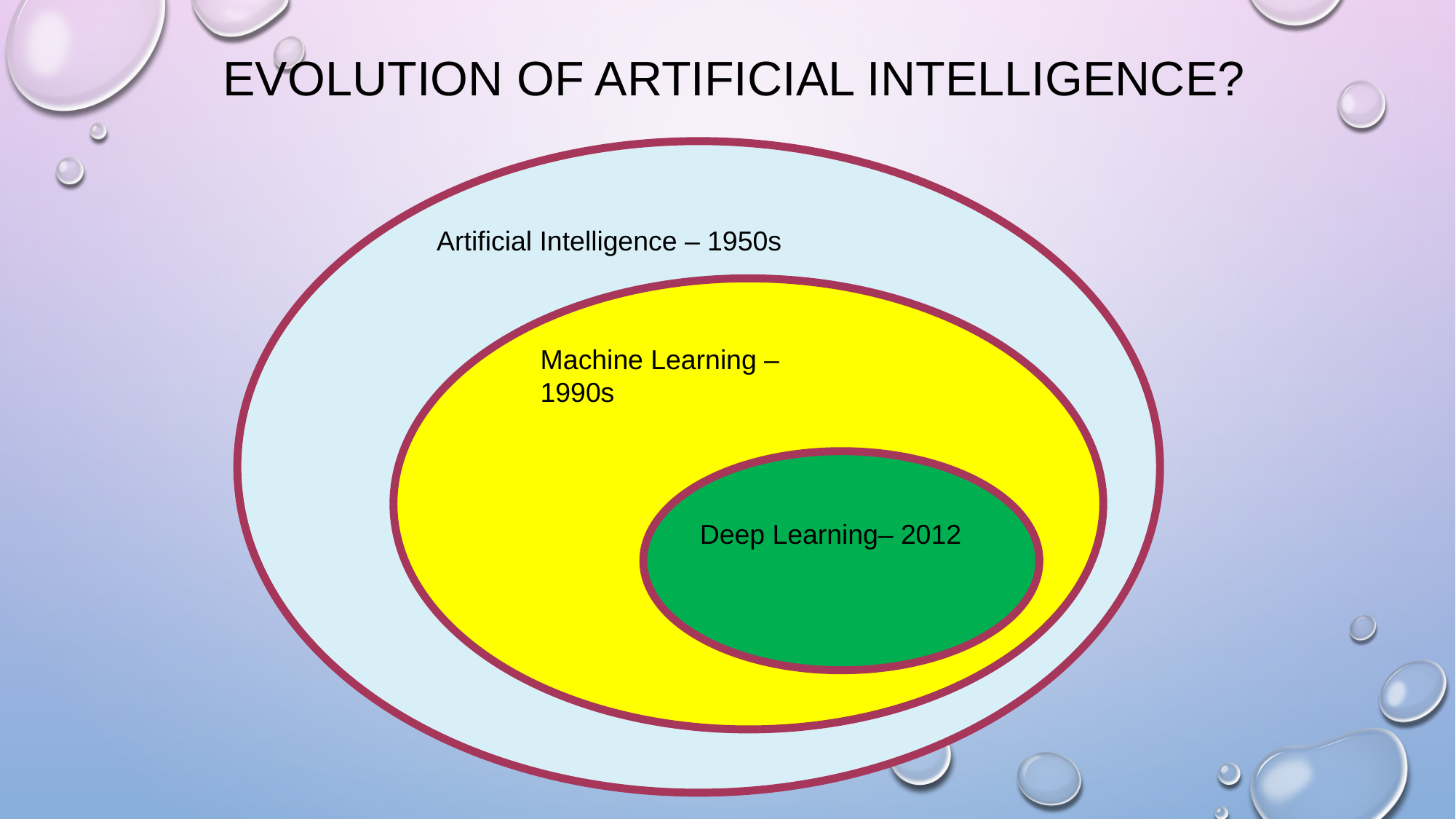

# Evolution of artificial intelligence?

Artificial Intelligence – 1950s

Machine Learning – 1990s

Deep Learning– 2012